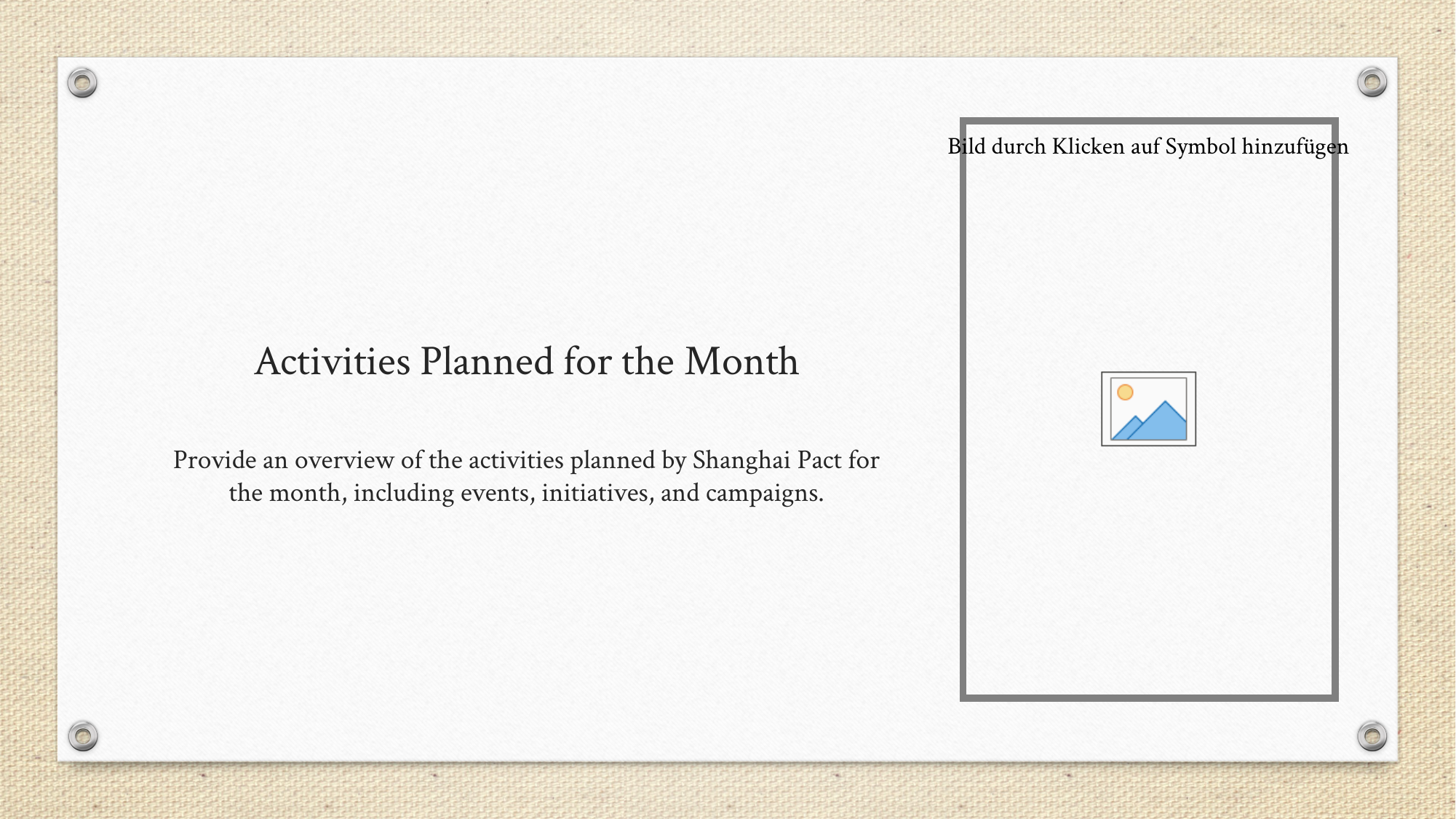

# Activities Planned for the Month

Provide an overview of the activities planned by Shanghai Pact for the month, including events, initiatives, and campaigns.